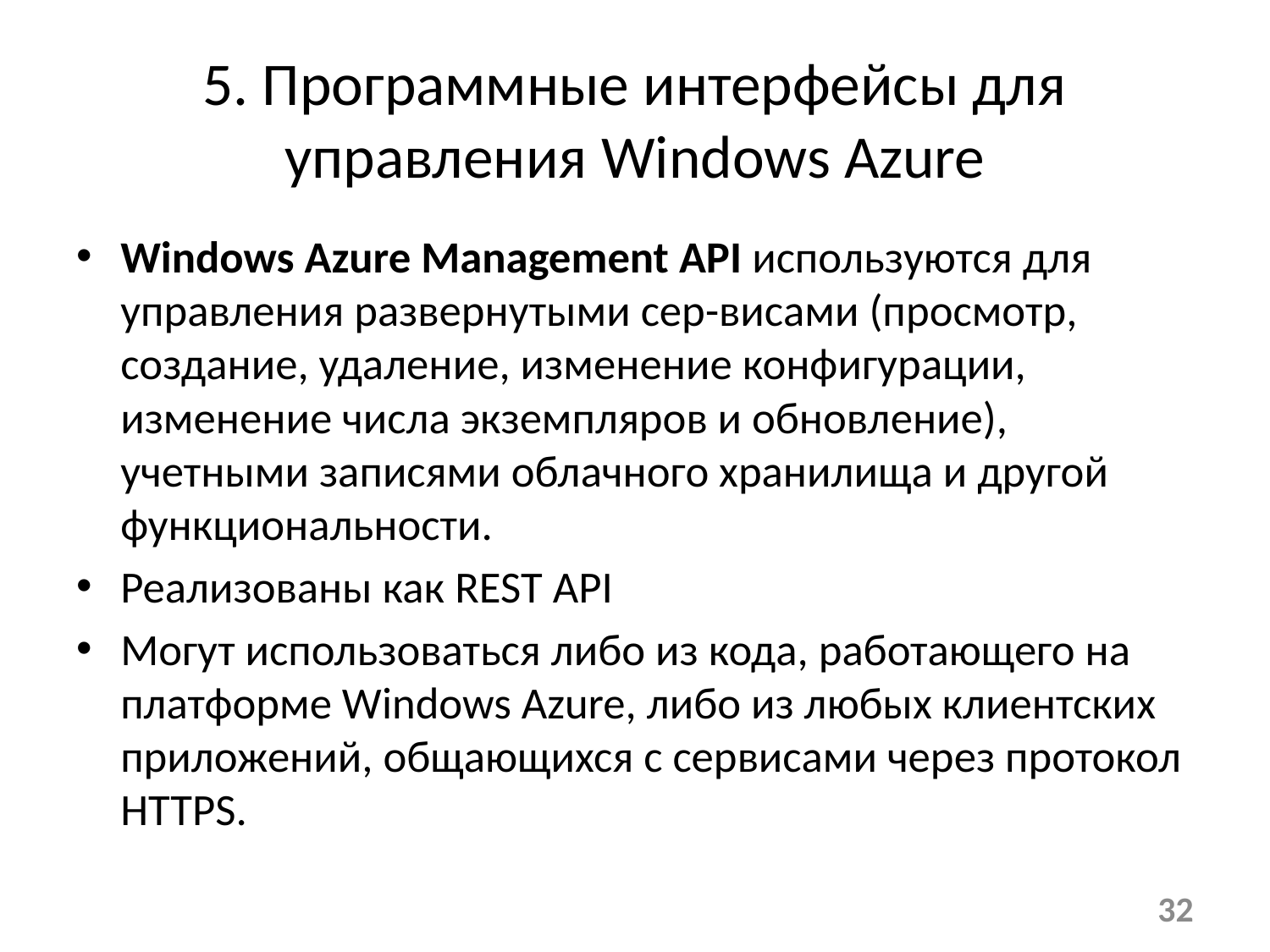

# 5. Программные интерфейсы для управления Windows Azure
Windows Azure Management API используются для управления развернутыми сер-висами (просмотр, создание, удаление, изменение конфигурации, изменение числа экземпляров и обновление), учетными записями облачного хранилища и другой функциональности.
Реализованы как REST API
Могут использоваться либо из кода, работающего на платформе Windows Azure, либо из любых клиентских приложений, общающихся с сервисами через протокол HTTPS.
32